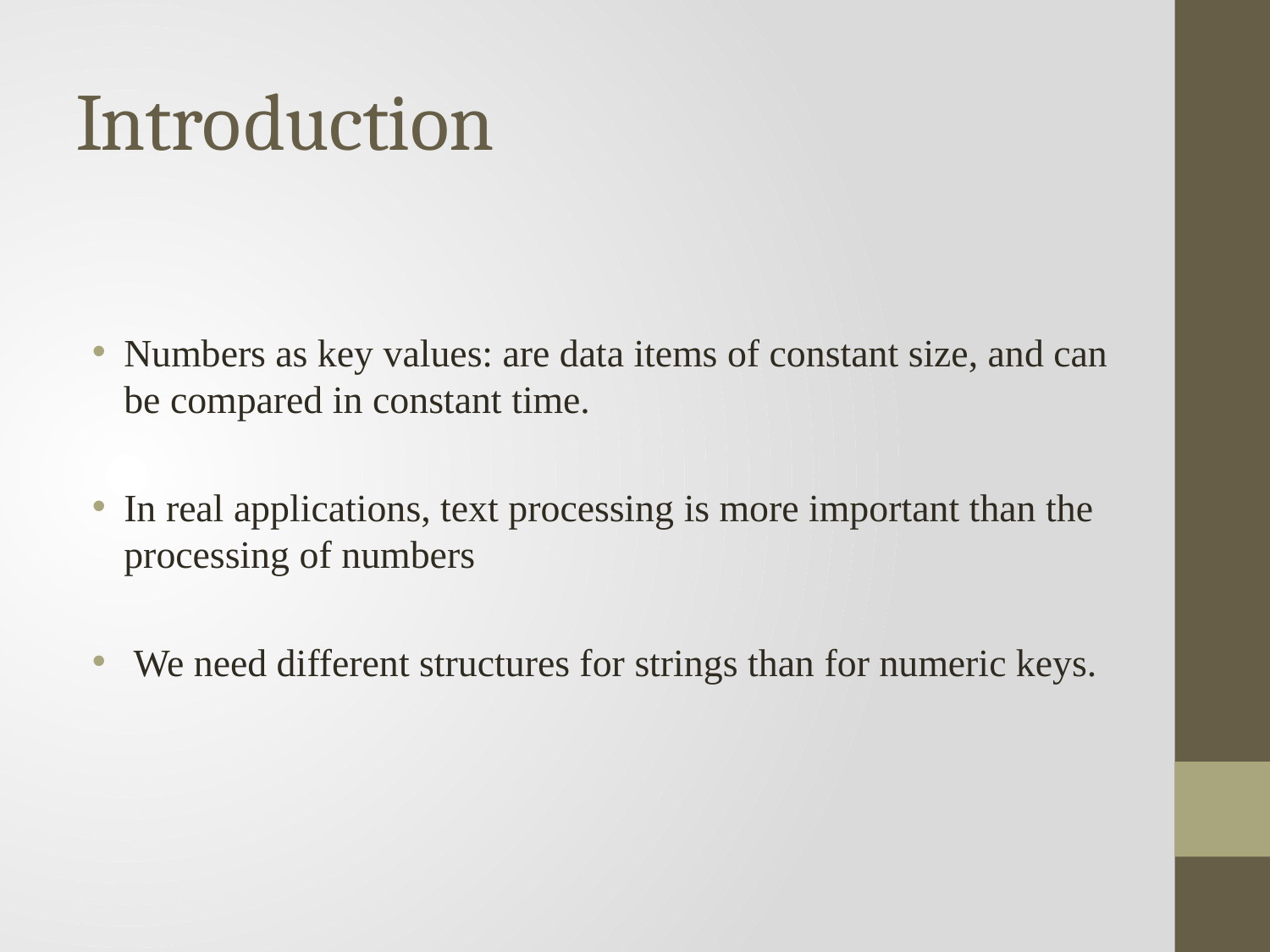

# Introduction

Numbers as key values: are data items of constant size, and can be compared in constant time.

In real applications, text processing is more important than the processing of numbers

 We need different structures for strings than for numeric keys.